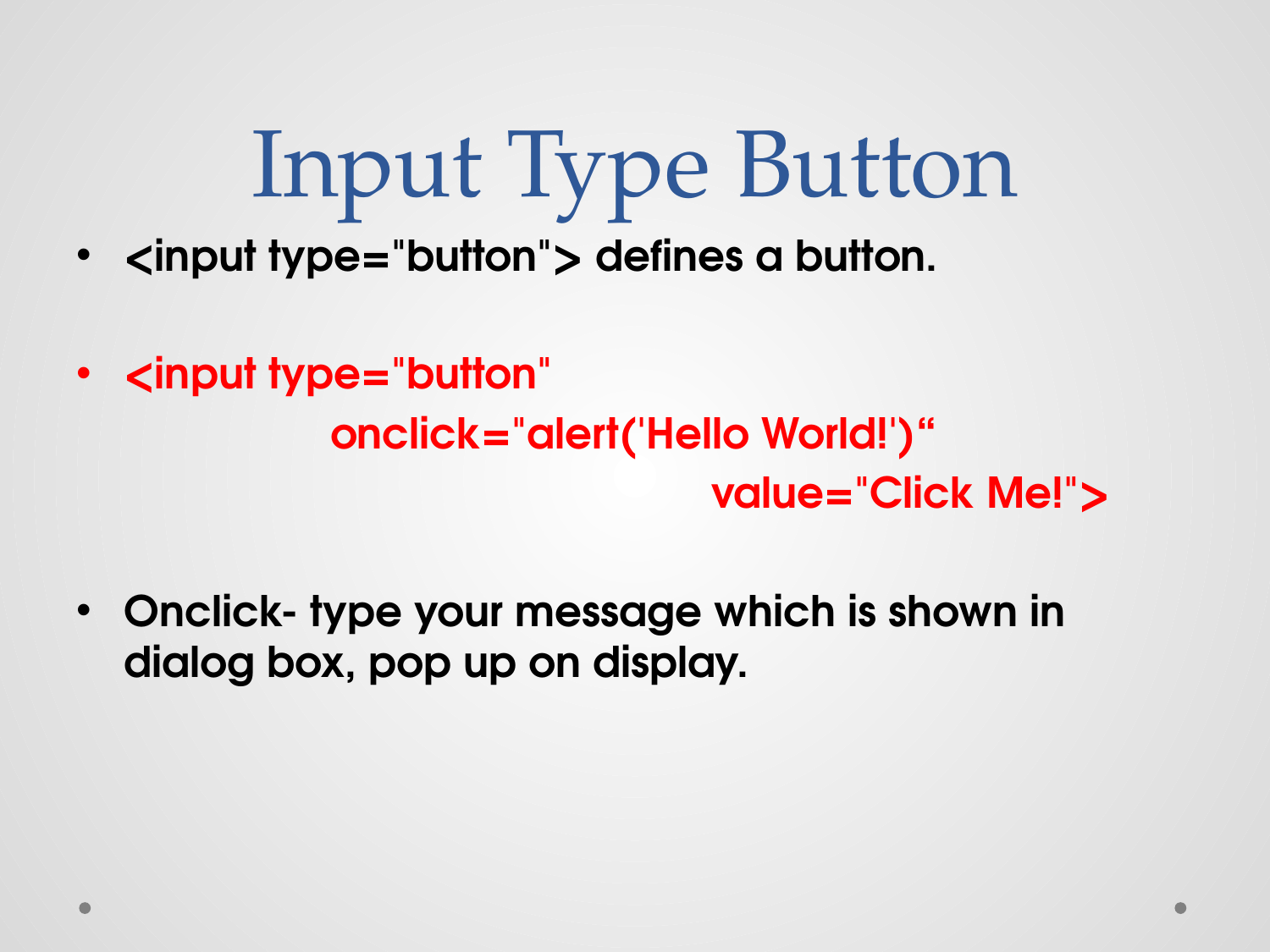

# Input Type Button
<input type="button"> defines a button.

<input type="button"
		onclick="alert('Hello World!')“
 					value="Click Me!">

Onclick- type your message which is shown in dialog box, pop up on display.